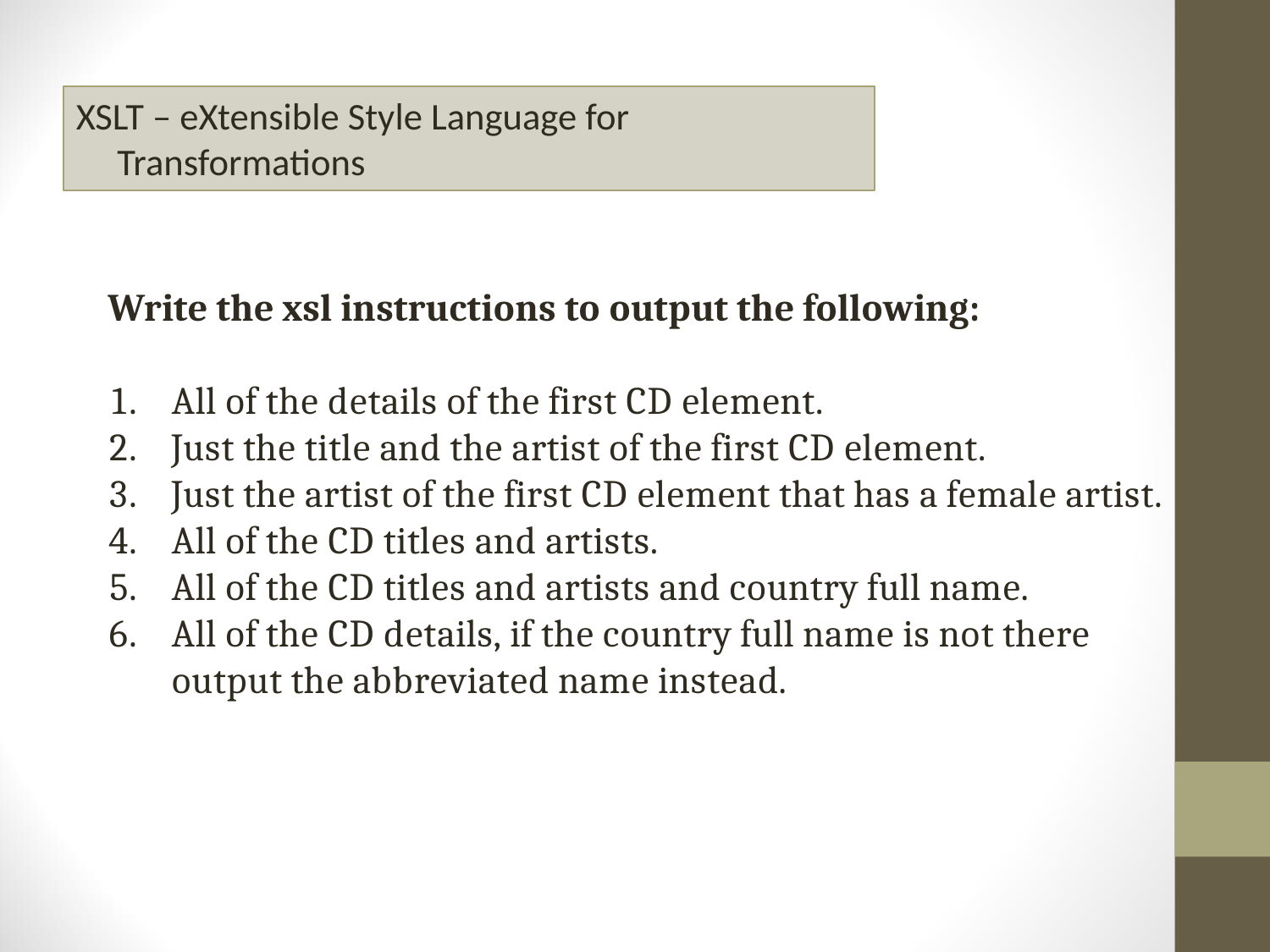

# W
XSLT – eXtensible Style Language for Transformations
Write the xsl instructions to output the following:

All of the details of the first CD element.
Just the title and the artist of the first CD element.
Just the artist of the first CD element that has a female artist.
All of the CD titles and artists.
All of the CD titles and artists and country full name.
All of the CD details, if the country full name is not there output the abbreviated name instead.